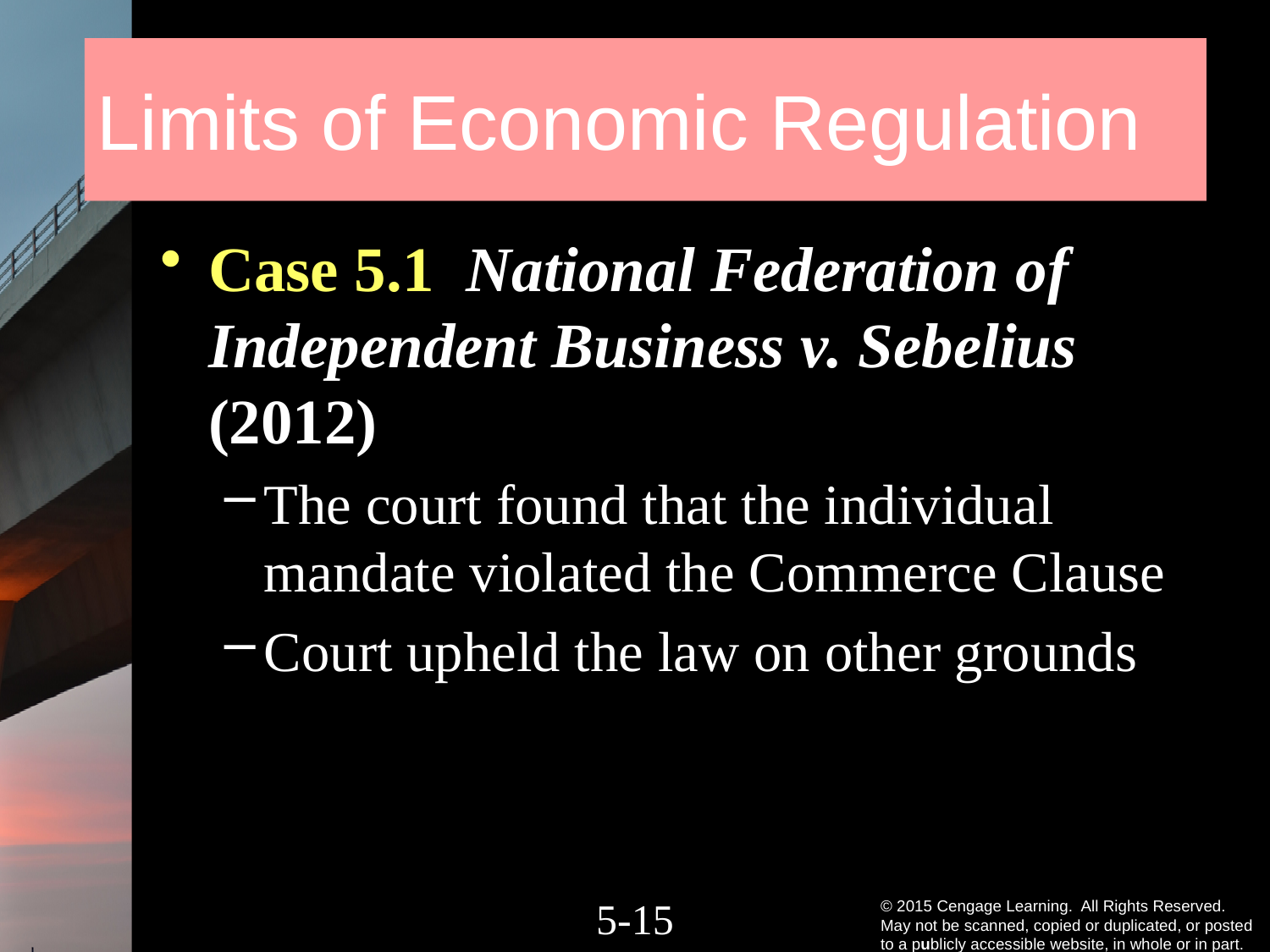

# Limits of Economic Regulation
Case 5.1  National Federation of Independent Business v. Sebelius (2012)
The court found that the individual mandate violated the Commerce Clause
Court upheld the law on other grounds
5-15